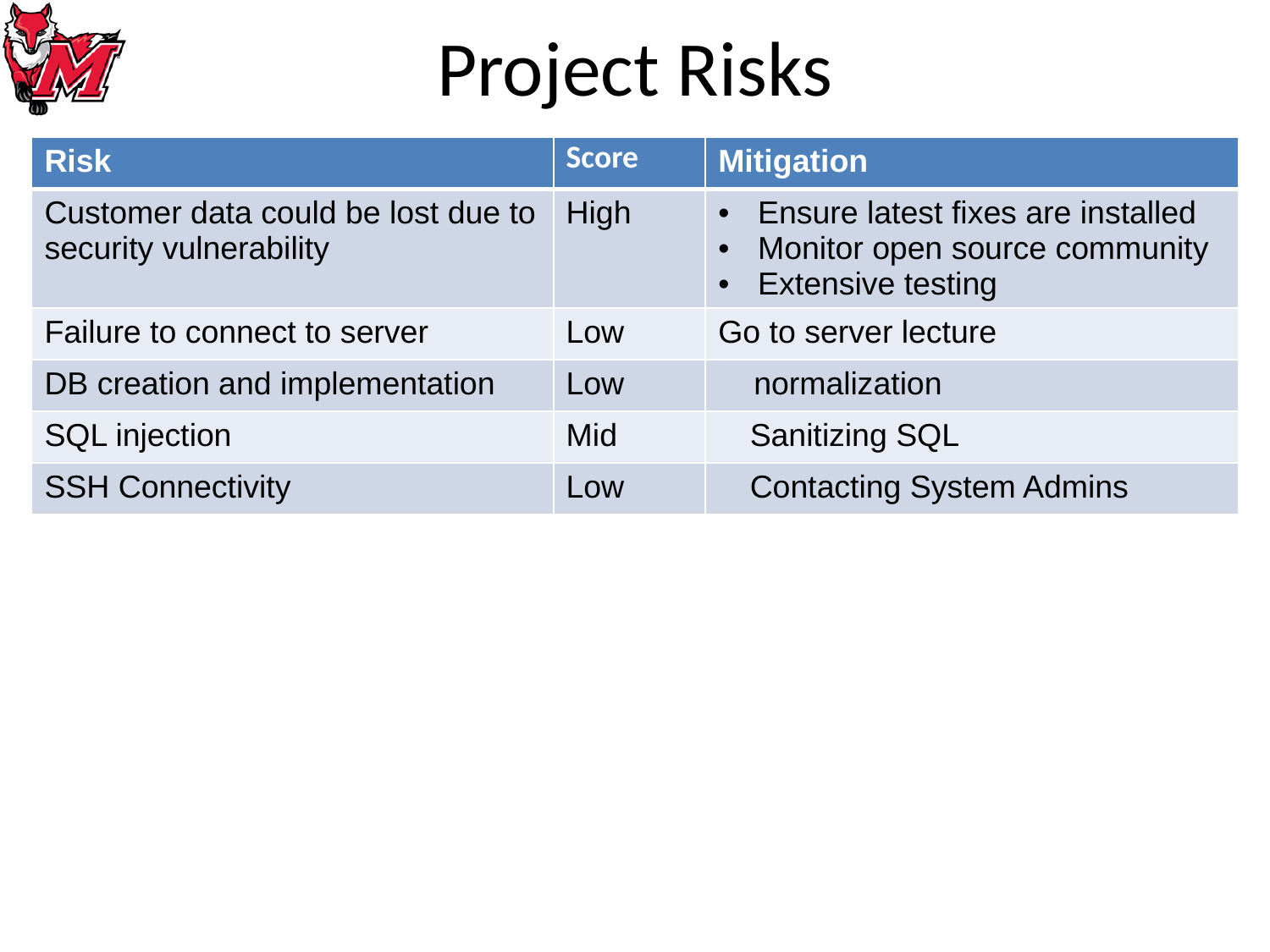

# Project Risks
| Risk | Score | Mitigation |
| --- | --- | --- |
| Customer data could be lost due to security vulnerability | High | Ensure latest fixes are installed Monitor open source community Extensive testing |
| Failure to connect to server | Low | Go to server lecture |
| DB creation and implementation | Low | normalization |
| SQL injection | Mid | Sanitizing SQL |
| SSH Connectivity | Low | Contacting System Admins |